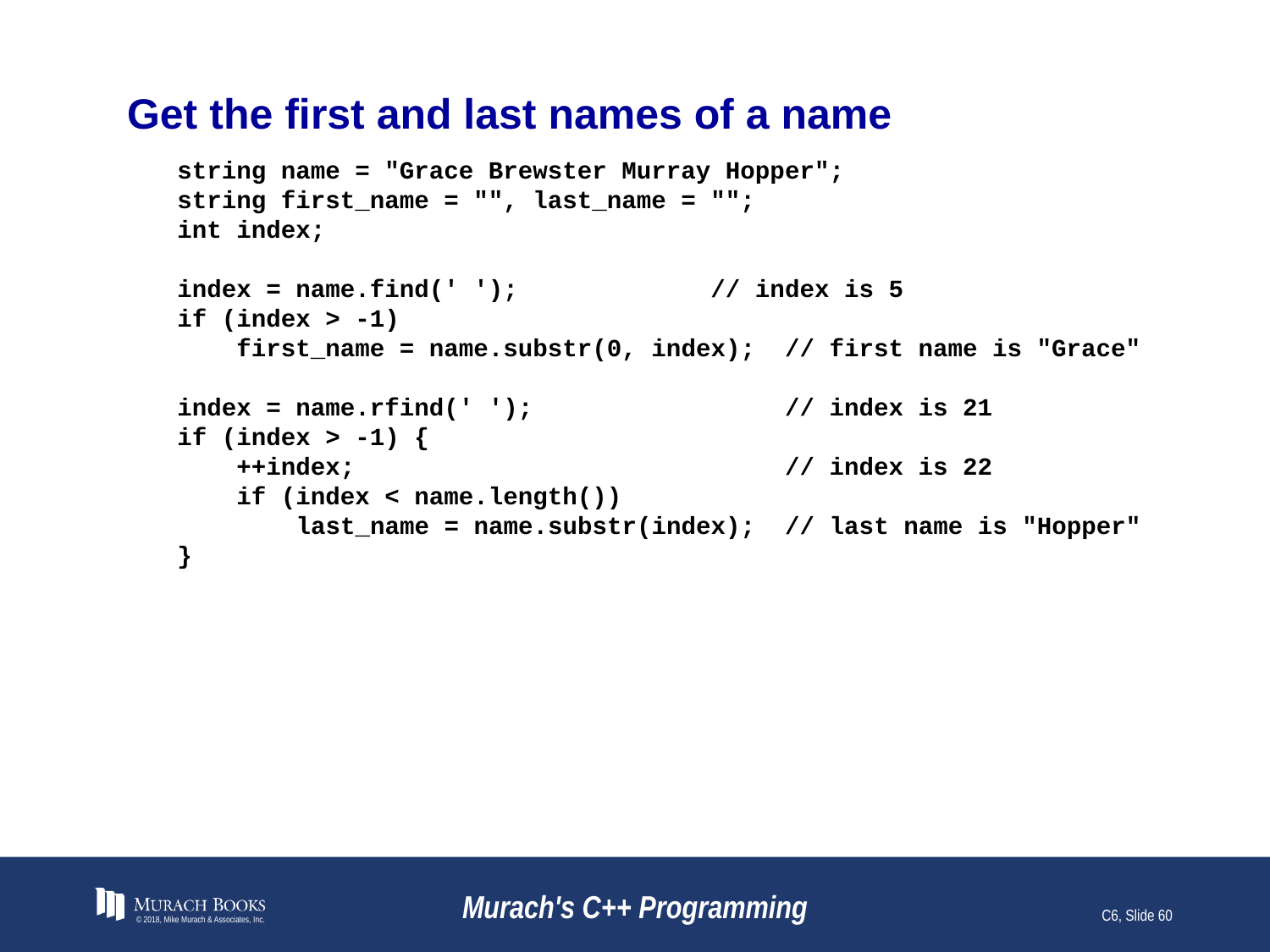

# Get the first and last names of a name
string name = "Grace Brewster Murray Hopper";
string first_name = "", last_name = "";
int index;

index = name.find(' ');             // index is 5
if (index > -1)
    first_name = name.substr(0, index);  // first name is "Grace"

index = name.rfind(' ');                 // index is 21
if (index > -1) {
    ++index;                             // index is 22
    if (index < name.length())
        last_name = name.substr(index);  // last name is "Hopper"
}

© 2018, Mike Murach & Associates, Inc.
Murach's C++ Programming

C6, Slide 60